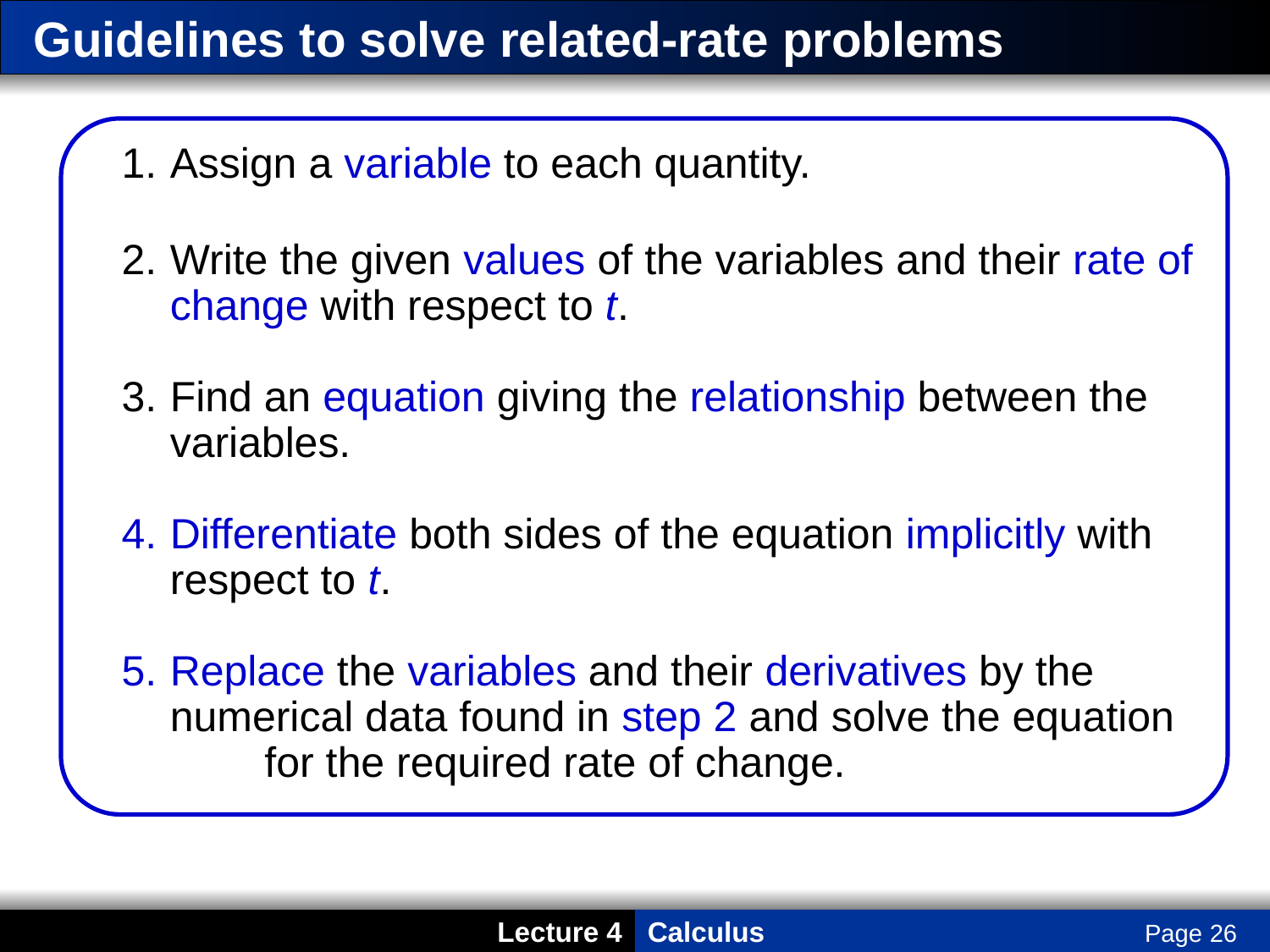

Guidelines to solve related-rate problems
Assign a variable to each quantity.
Write the given values of the variables and their rate of change with respect to t.
Find an equation giving the relationship between the variables.
Differentiate both sides of the equation implicitly with respect to t.
Replace the variables and their derivatives by the numerical data found in step 2 and solve the equation          for the required rate of change.

Page 26